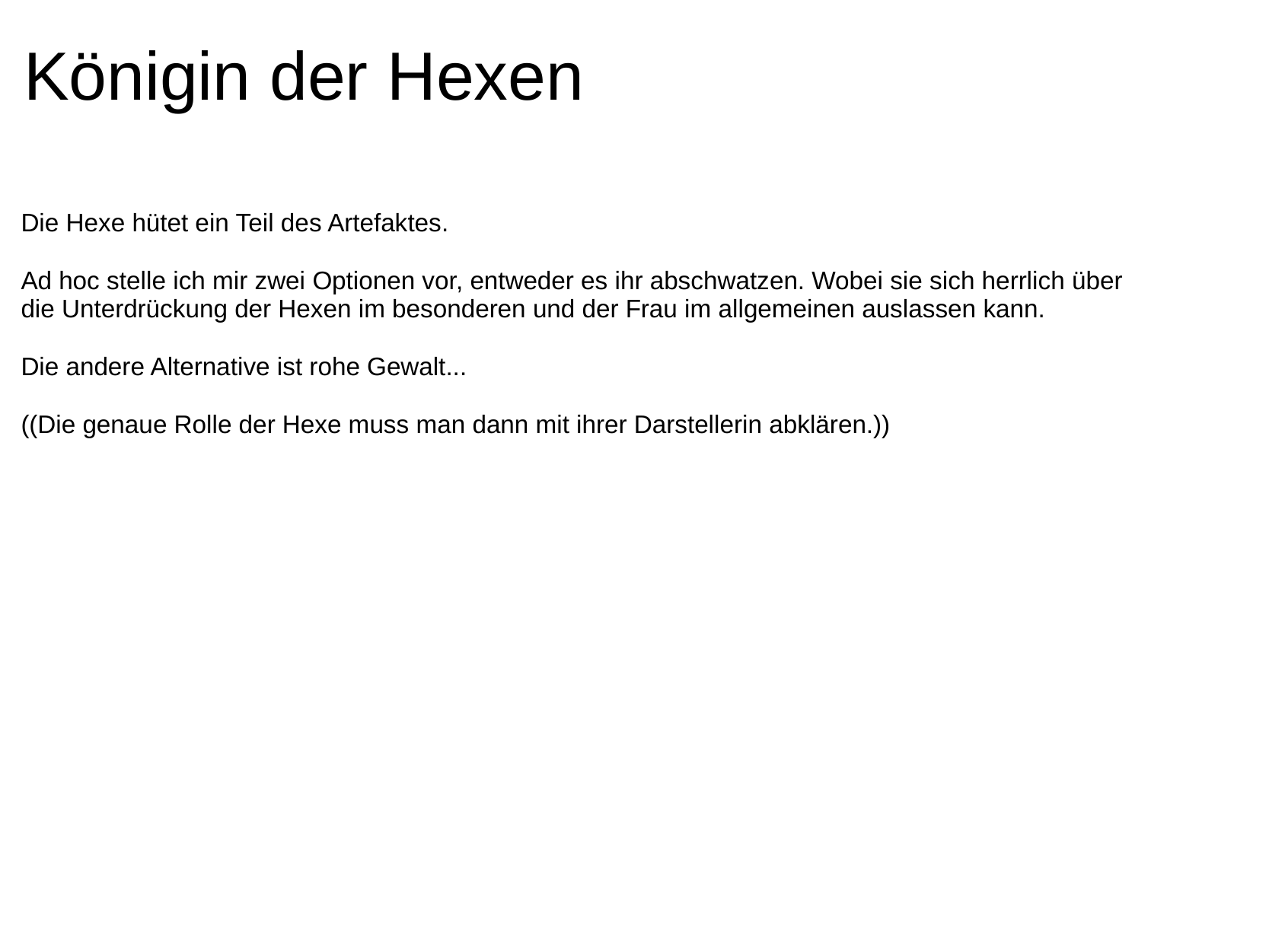

# Königin der Hexen
Die Hexe hütet ein Teil des Artefaktes.

Ad hoc stelle ich mir zwei Optionen vor, entweder es ihr abschwatzen. Wobei sie sich herrlich über die Unterdrückung der Hexen im besonderen und der Frau im allgemeinen auslassen kann.

Die andere Alternative ist rohe Gewalt...

((Die genaue Rolle der Hexe muss man dann mit ihrer Darstellerin abklären.))